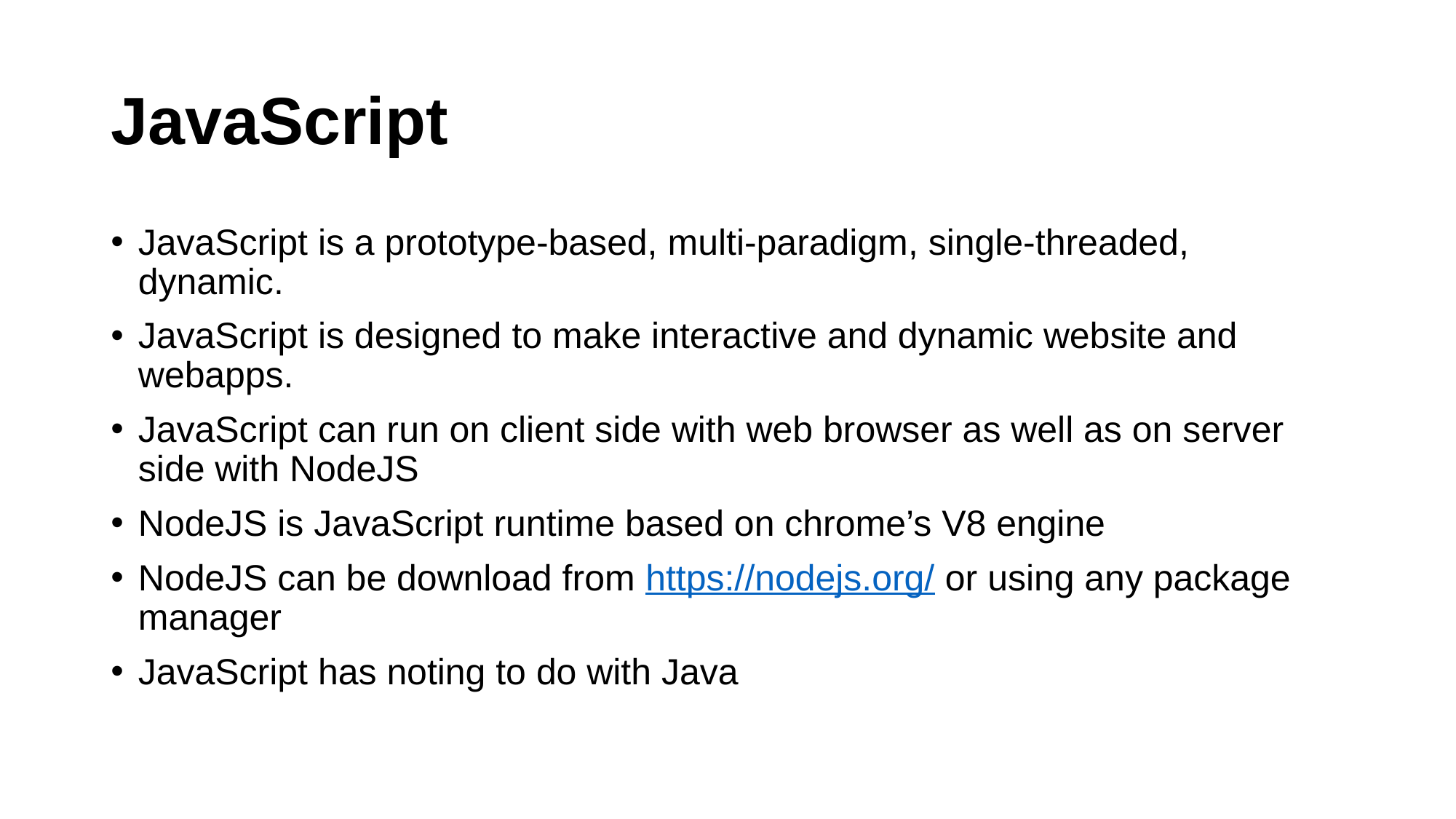

# JavaScript
JavaScript is a prototype-based, multi-paradigm, single-threaded, dynamic.
JavaScript is designed to make interactive and dynamic website and webapps.
JavaScript can run on client side with web browser as well as on server side with NodeJS
NodeJS is JavaScript runtime based on chrome’s V8 engine
NodeJS can be download from https://nodejs.org/ or using any package manager
JavaScript has noting to do with Java